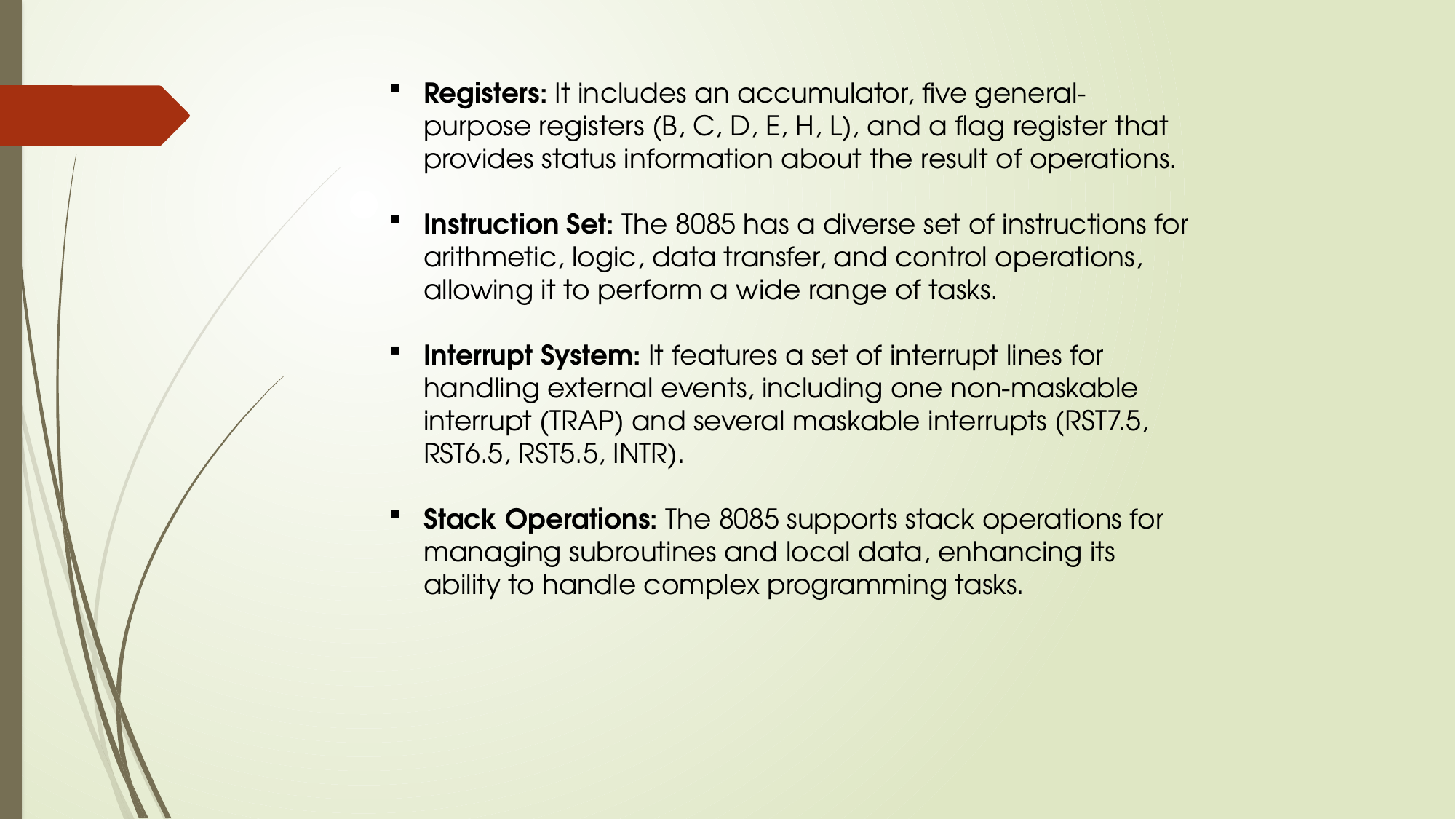

Registers: It includes an accumulator, five general-purpose registers (B, C, D, E, H, L), and a flag register that provides status information about the result of operations.

Instruction Set: The 8085 has a diverse set of instructions for arithmetic, logic, data transfer, and control operations, allowing it to perform a wide range of tasks.

Interrupt System: It features a set of interrupt lines for handling external events, including one non-maskable interrupt (TRAP) and several maskable interrupts (RST7.5, RST6.5, RST5.5, INTR).

Stack Operations: The 8085 supports stack operations for managing subroutines and local data, enhancing its ability to handle complex programming tasks.